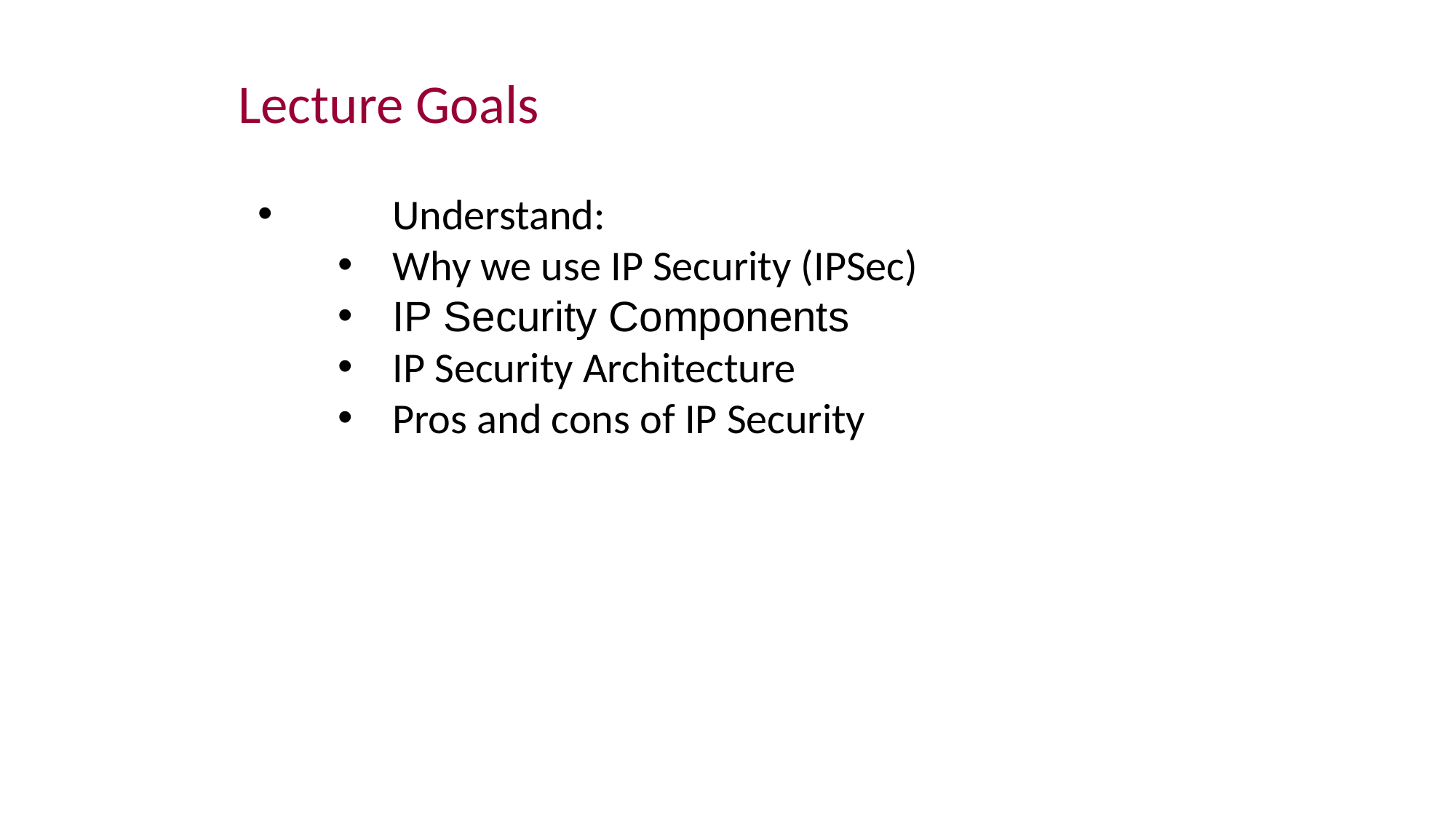

Lecture Goals

	Understand:
Why we use IP Security (IPSec)
IP Security Components
IP Security Architecture
Pros and cons of IP Security